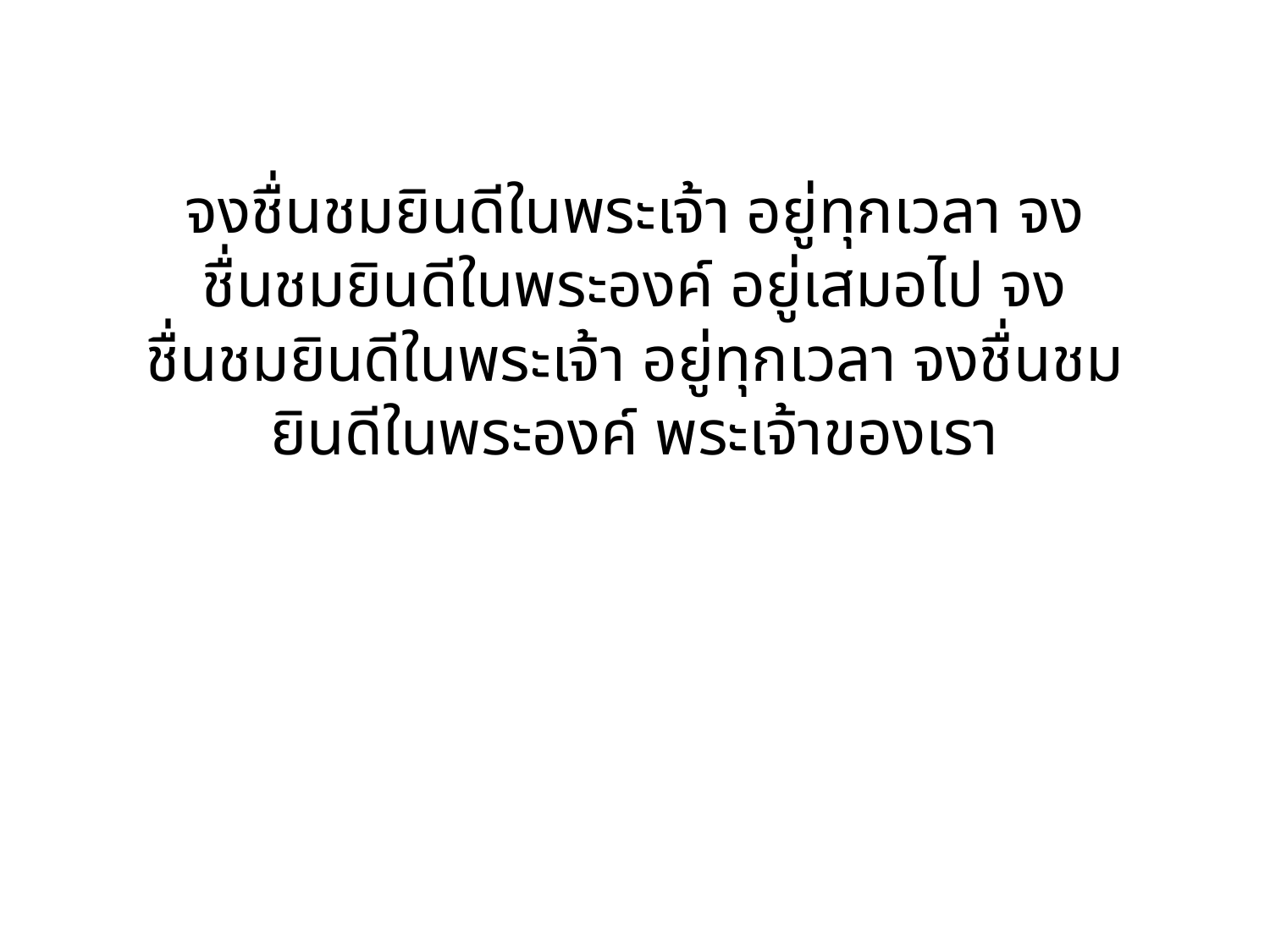

จงชื่นชมยินดีในพระเจ้า อยู่ทุกเวลา จงชื่นชมยินดีในพระองค์ อยู่เสมอไป จงชื่นชมยินดีในพระเจ้า อยู่ทุกเวลา จงชื่นชมยินดีในพระองค์ พระเจ้าของเรา